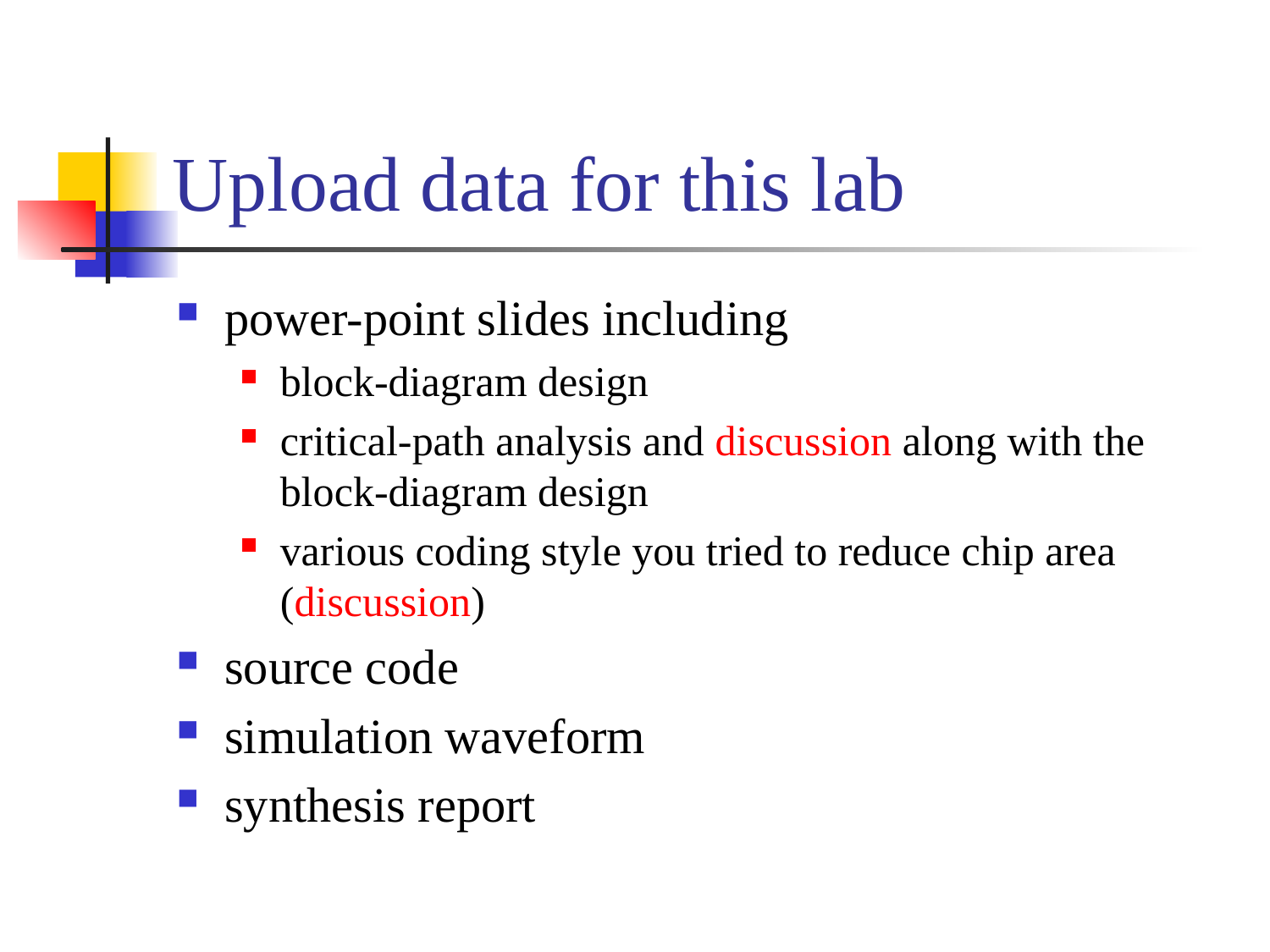

# Upload data for this lab
power-point slides including
block-diagram design
critical-path analysis and discussion along with the block-diagram design
various coding style you tried to reduce chip area (discussion)
source code
simulation waveform
synthesis report